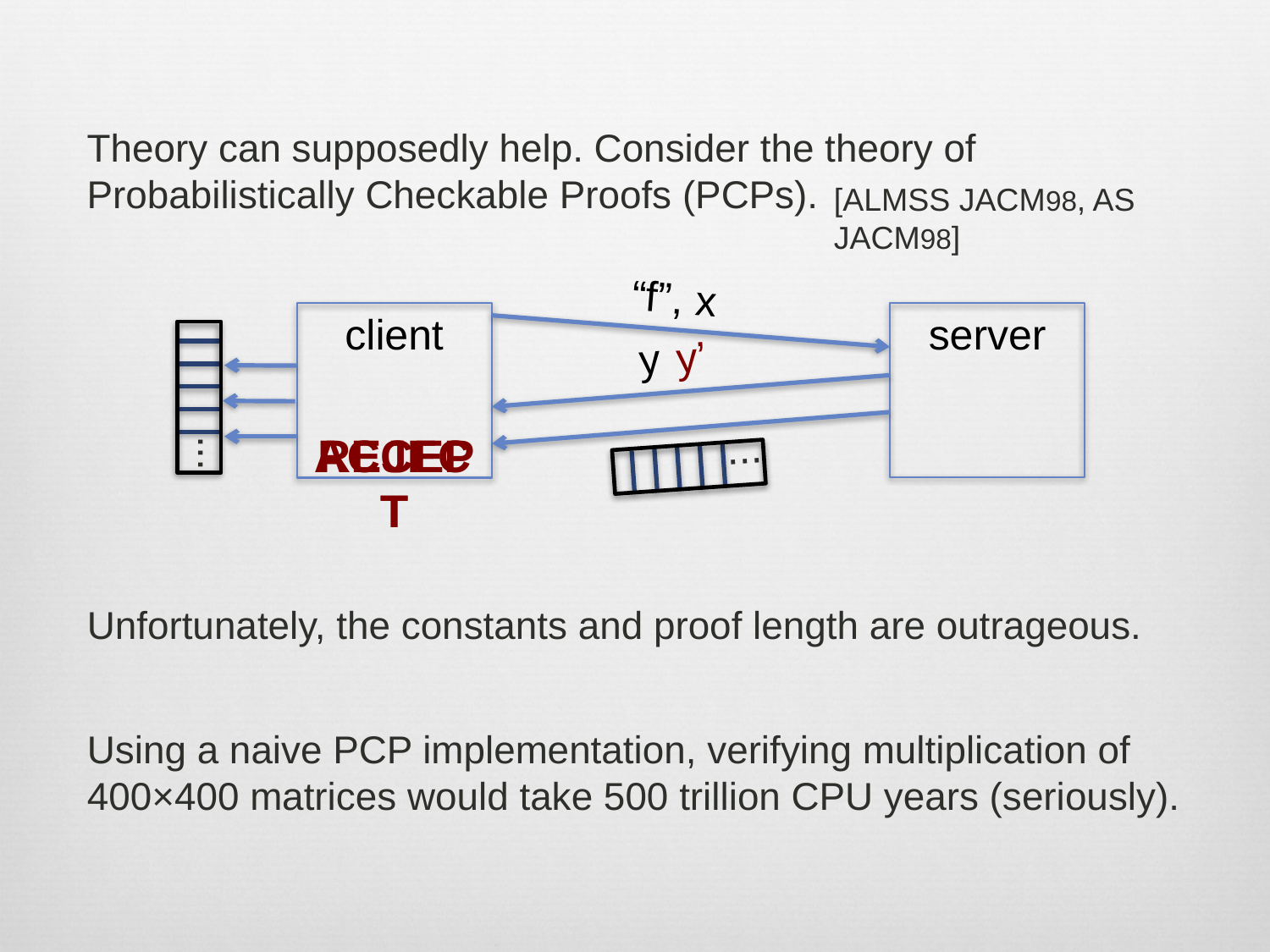

Theory can supposedly help. Consider the theory of Probabilistically Checkable Proofs (PCPs).
[almss jacm98, as jacm98]
“f”, x
client
server

y’
y
...

...

reject
accept
Unfortunately, the constants and proof length are outrageous.
Using a naive PCP implementation, verifying multiplication of 400×400 matrices would take 500 trillion CPU years (seriously).